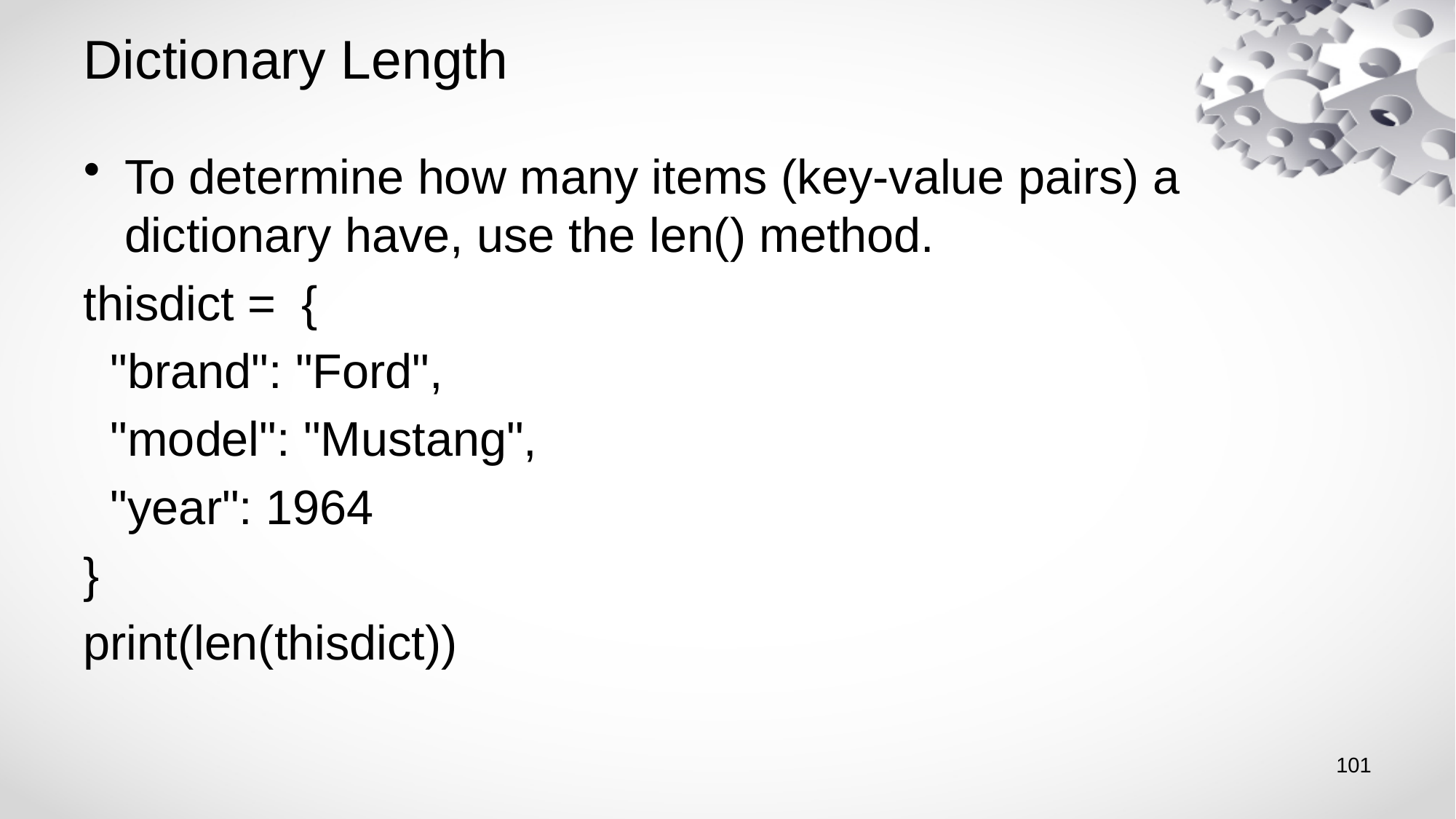

# Dictionary Length
To determine how many items (key-value pairs) a dictionary have, use the len() method.
thisdict =	{
  "brand": "Ford",
  "model": "Mustang",
  "year": 1964
}
print(len(thisdict))
101